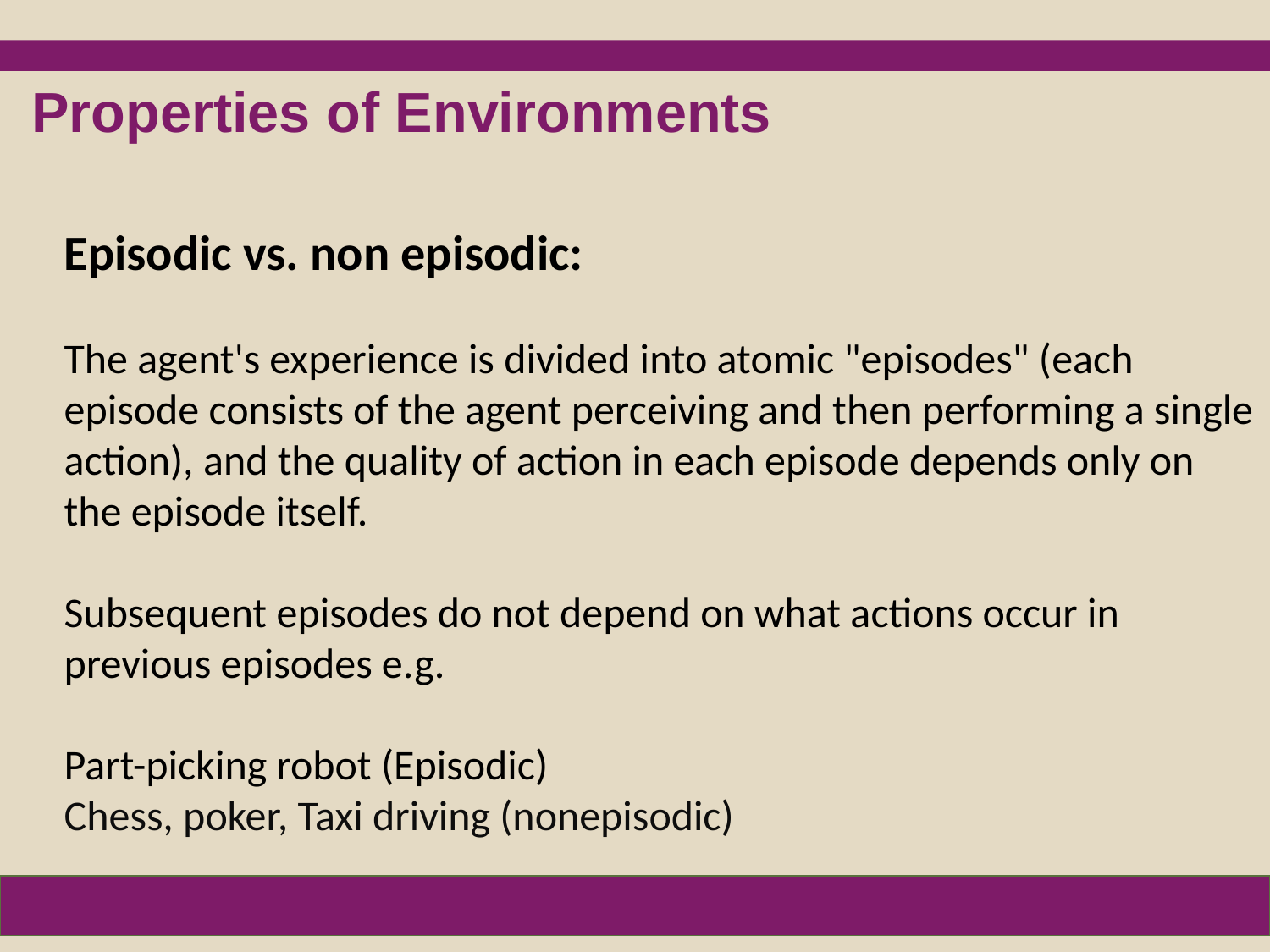

Properties of Environments

Episodic vs. non episodic:

The agent's experience is divided into atomic "episodes" (each episode consists of the agent perceiving and then performing a single action), and the quality of action in each episode depends only on the episode itself.

Subsequent episodes do not depend on what actions occur in previous episodes e.g.

Part-picking robot (Episodic)
Chess, poker, Taxi driving (nonepisodic)